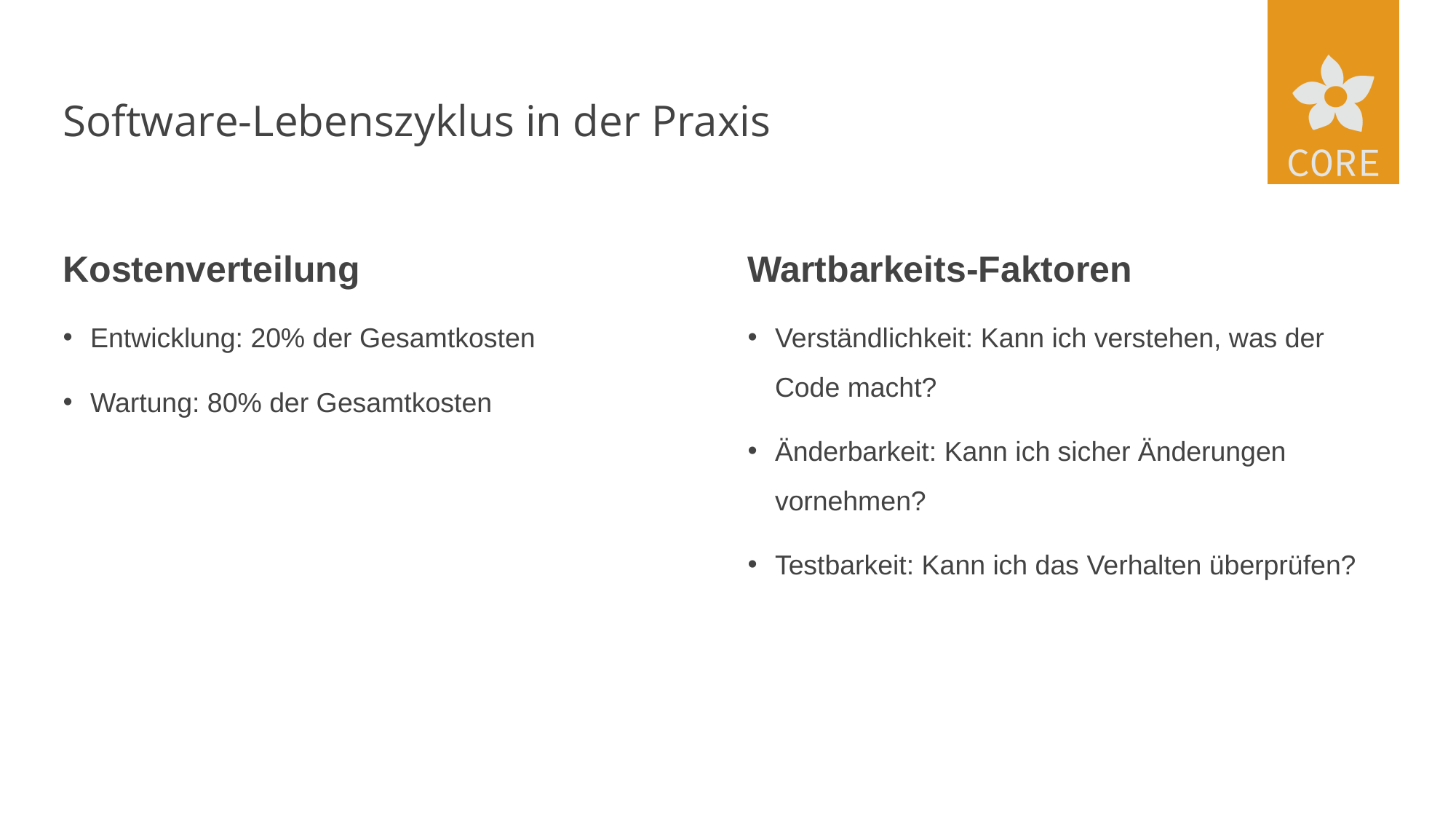

# Software-Lebenszyklus in der Praxis
Wartbarkeits-Faktoren
Verständlichkeit: Kann ich verstehen, was der Code macht?
Änderbarkeit: Kann ich sicher Änderungen vornehmen?
Testbarkeit: Kann ich das Verhalten überprüfen?
Kostenverteilung
Entwicklung: 20% der Gesamtkosten
Wartung: 80% der Gesamtkosten